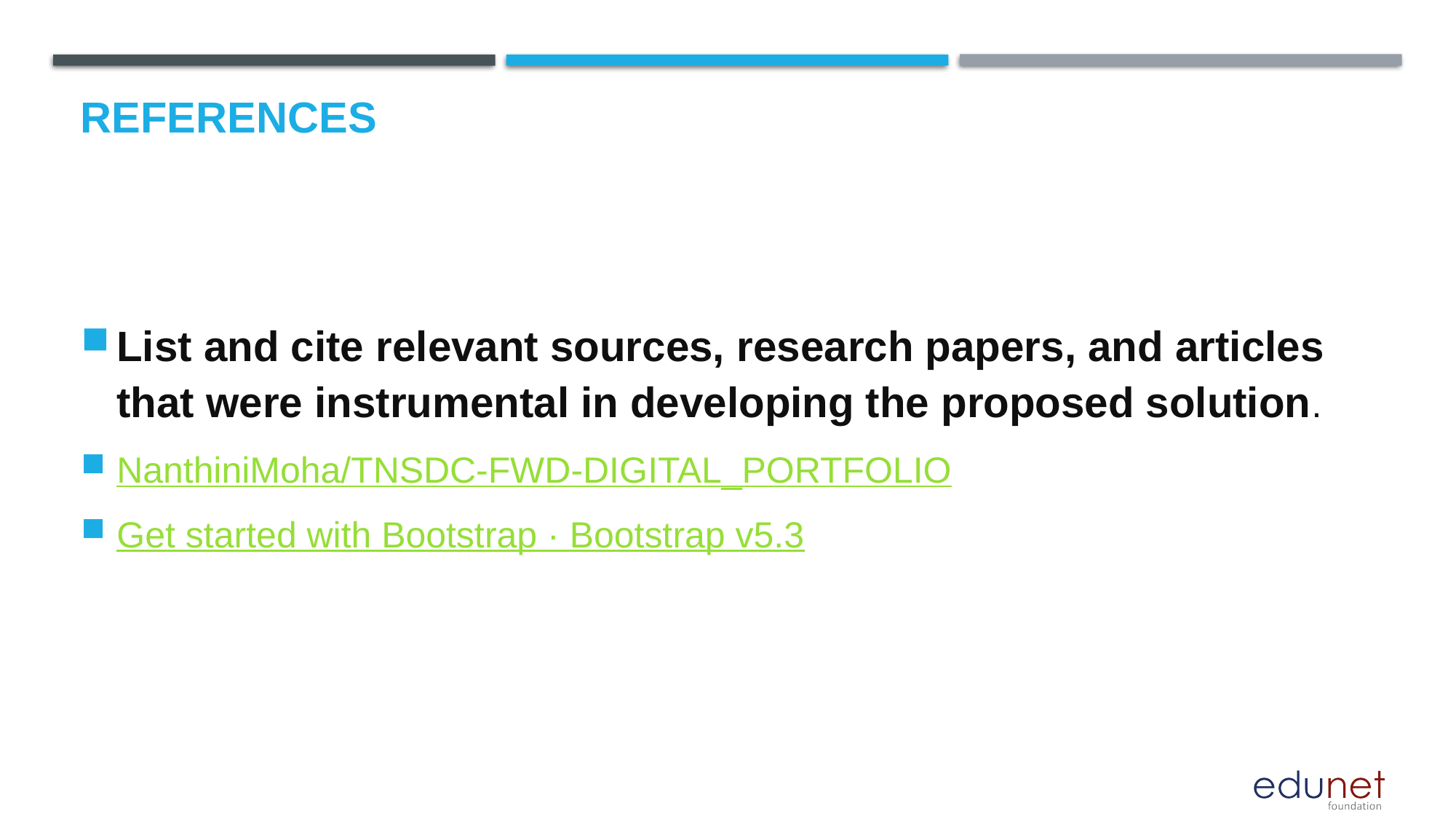

# References
List and cite relevant sources, research papers, and articles that were instrumental in developing the proposed solution.
NanthiniMoha/TNSDC-FWD-DIGITAL_PORTFOLIO
Get started with Bootstrap · Bootstrap v5.3